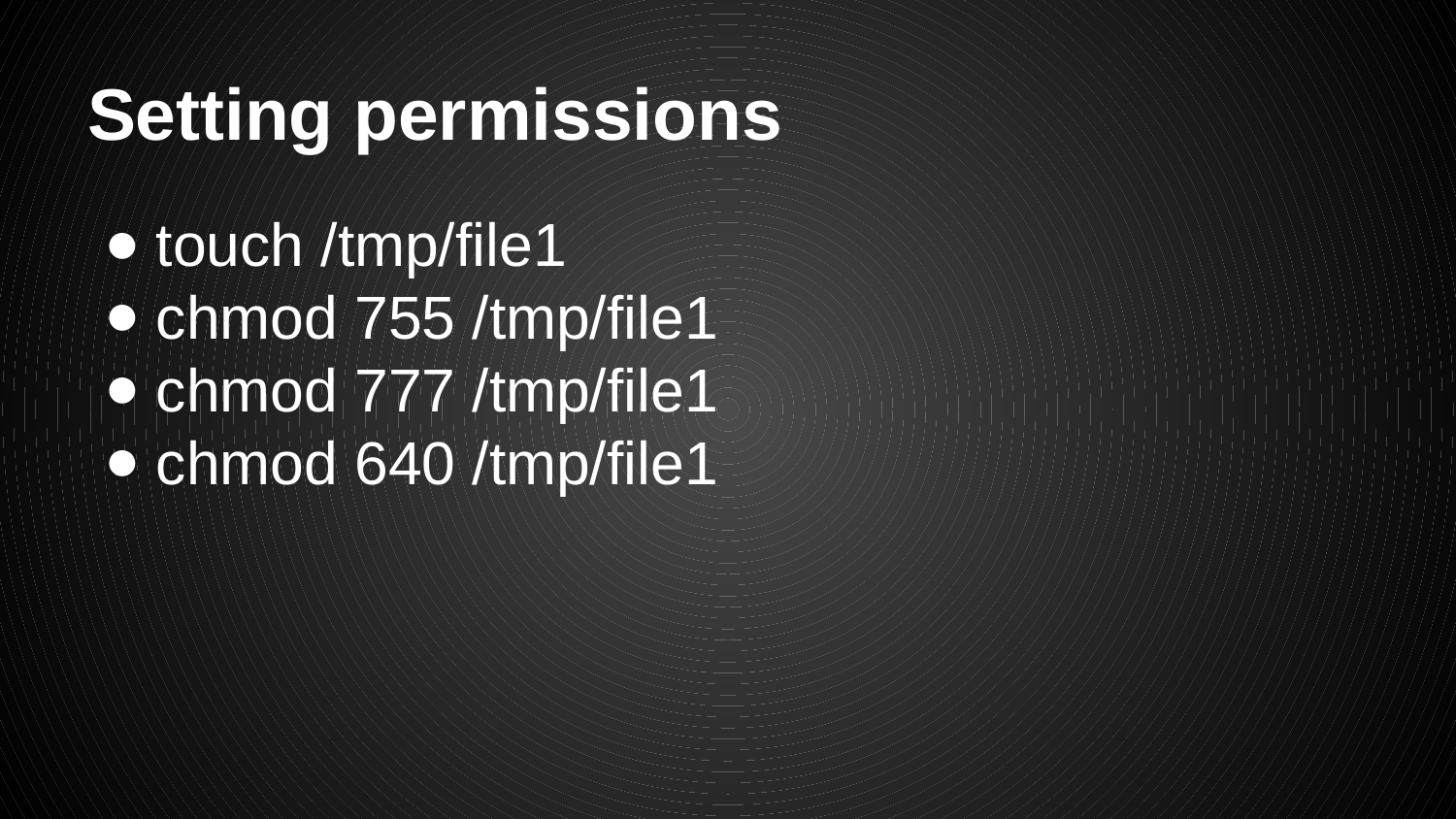

# Setting permissions
touch /tmp/file1
chmod 755 /tmp/file1
chmod 777 /tmp/file1
chmod 640 /tmp/file1